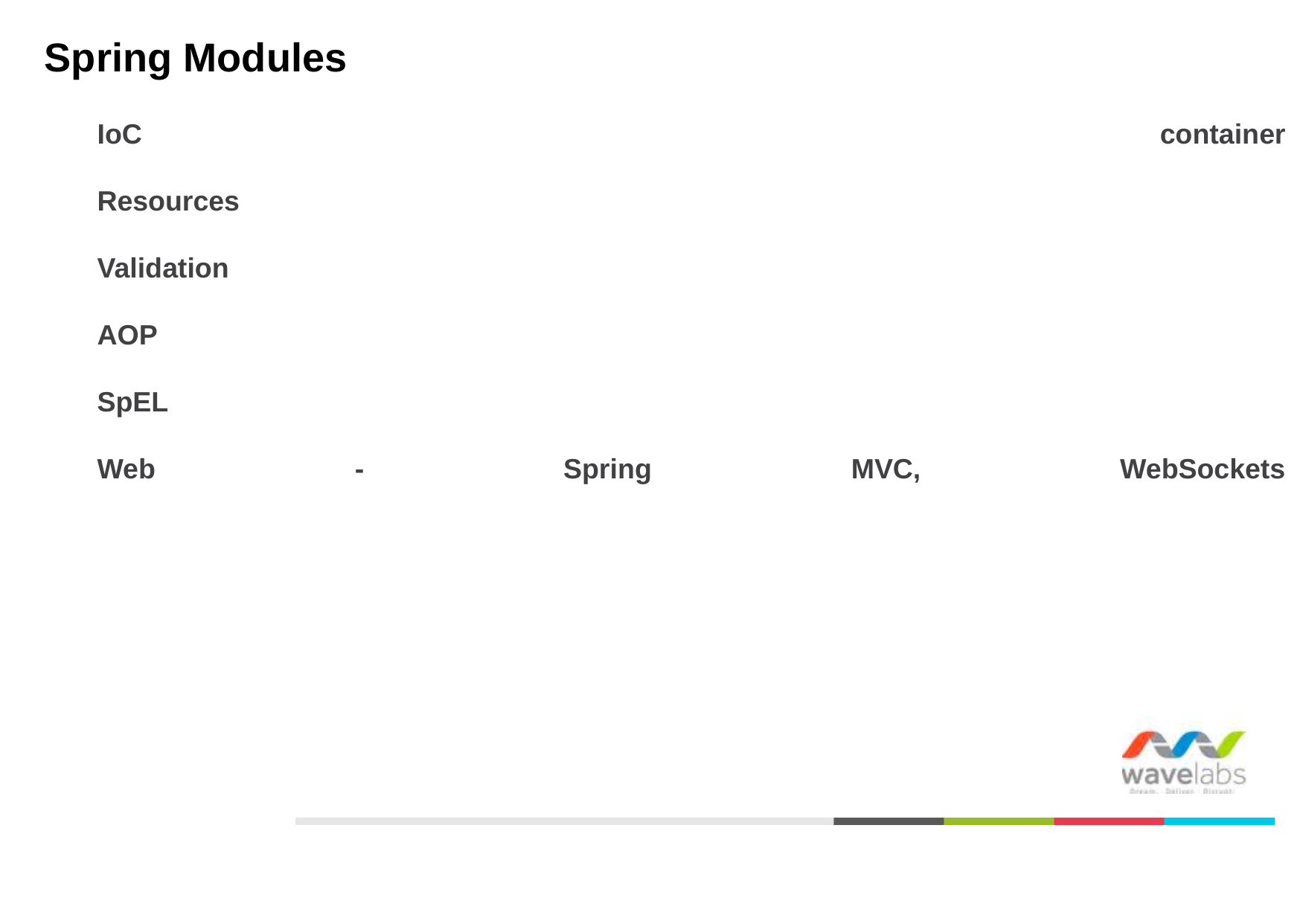

# Spring Modules
IoC container
Resources
Validation
AOP
SpEL
Web - Spring MVC, WebSockets